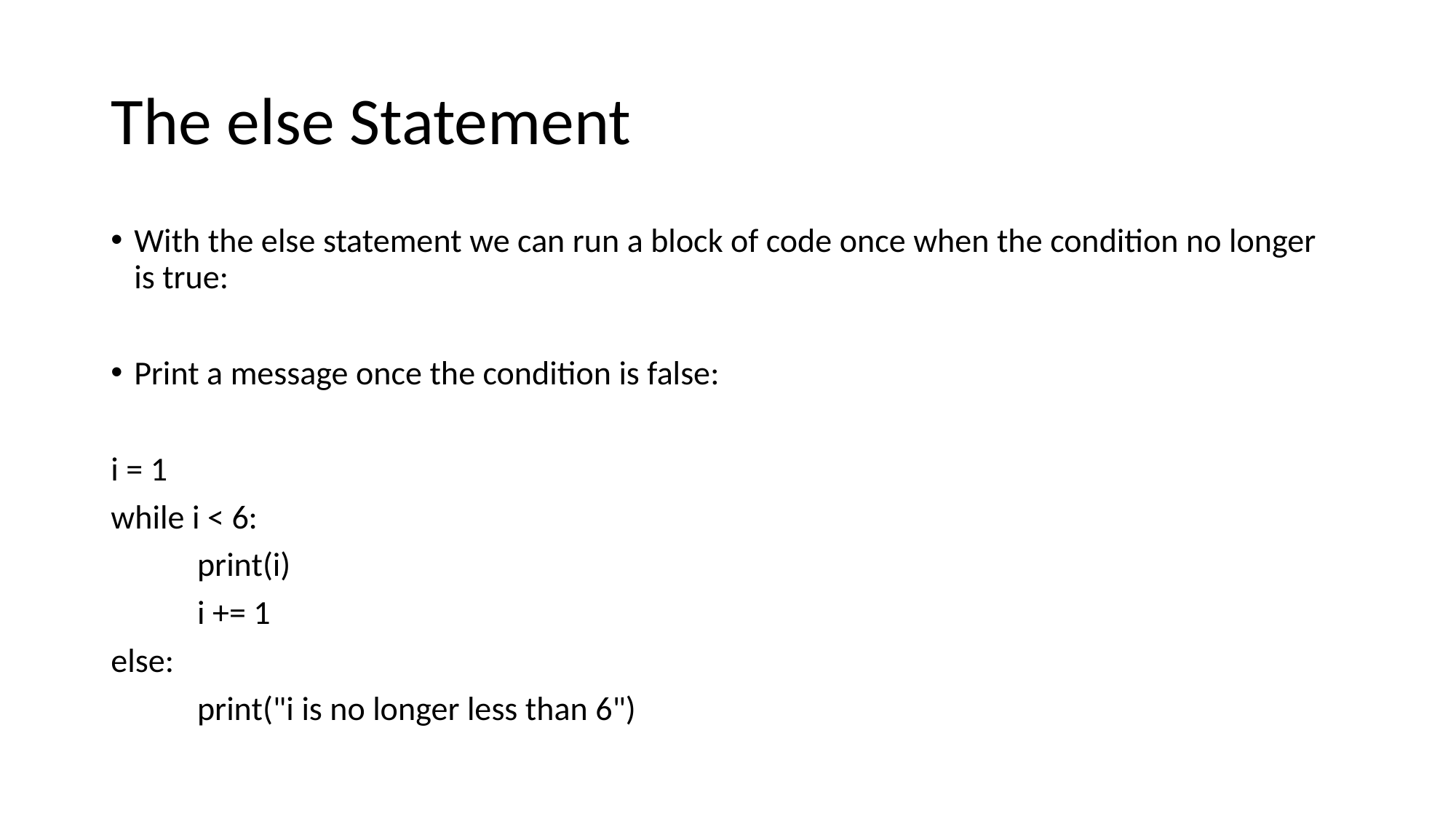

# The else Statement
With the else statement we can run a block of code once when the condition no longer is true:

Print a message once the condition is false:

i = 1
while i < 6:
	print(i)
	i += 1
else:
	print("i is no longer less than 6")